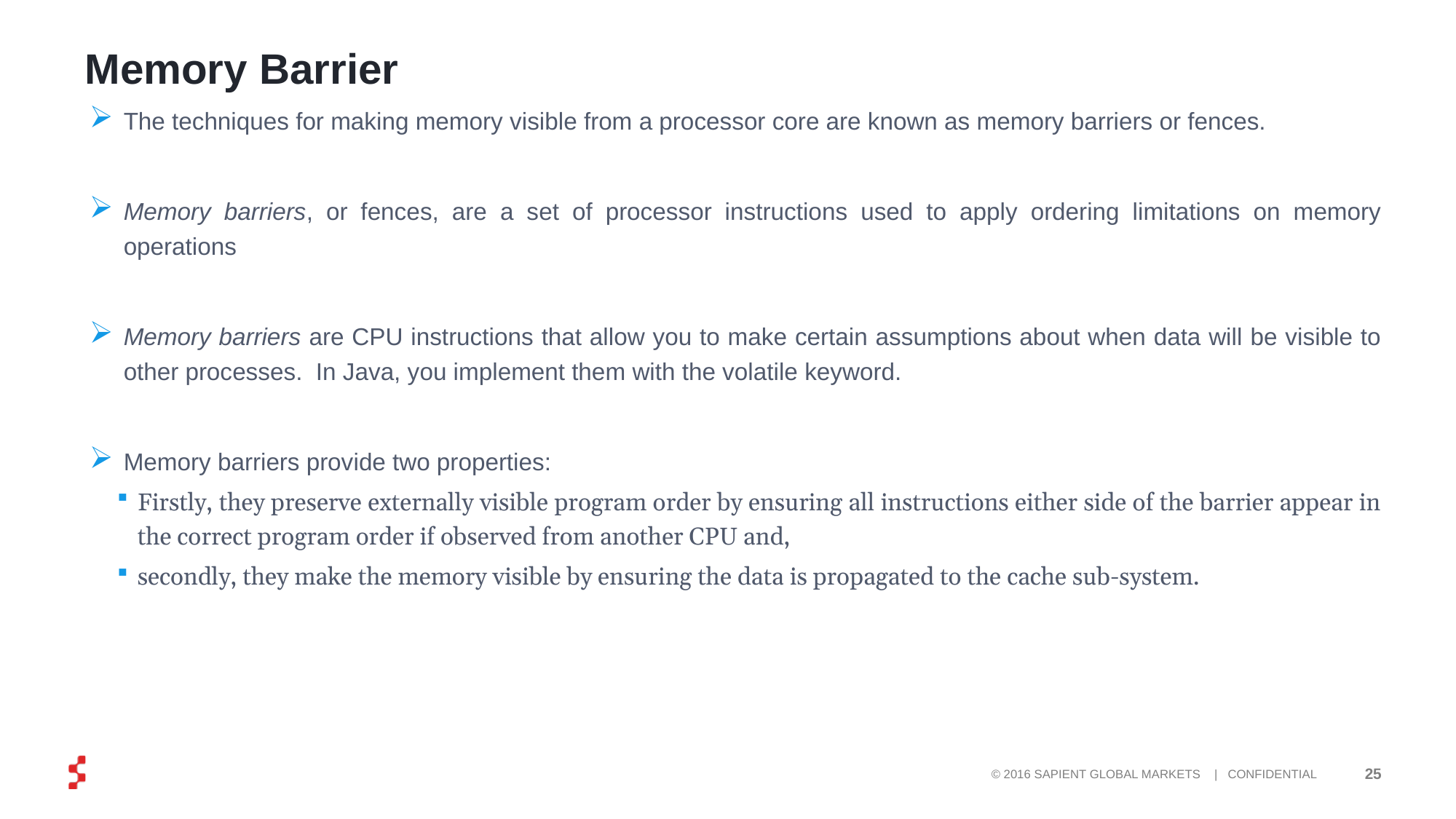

# Memory Barrier
The techniques for making memory visible from a processor core are known as memory barriers or fences.

Memory barriers, or fences, are a set of processor instructions used to apply ordering limitations on memory operations

Memory barriers are CPU instructions that allow you to make certain assumptions about when data will be visible to other processes.  In Java, you implement them with the volatile keyword.

Memory barriers provide two properties:
Firstly, they preserve externally visible program order by ensuring all instructions either side of the barrier appear in the correct program order if observed from another CPU and,
secondly, they make the memory visible by ensuring the data is propagated to the cache sub-system.